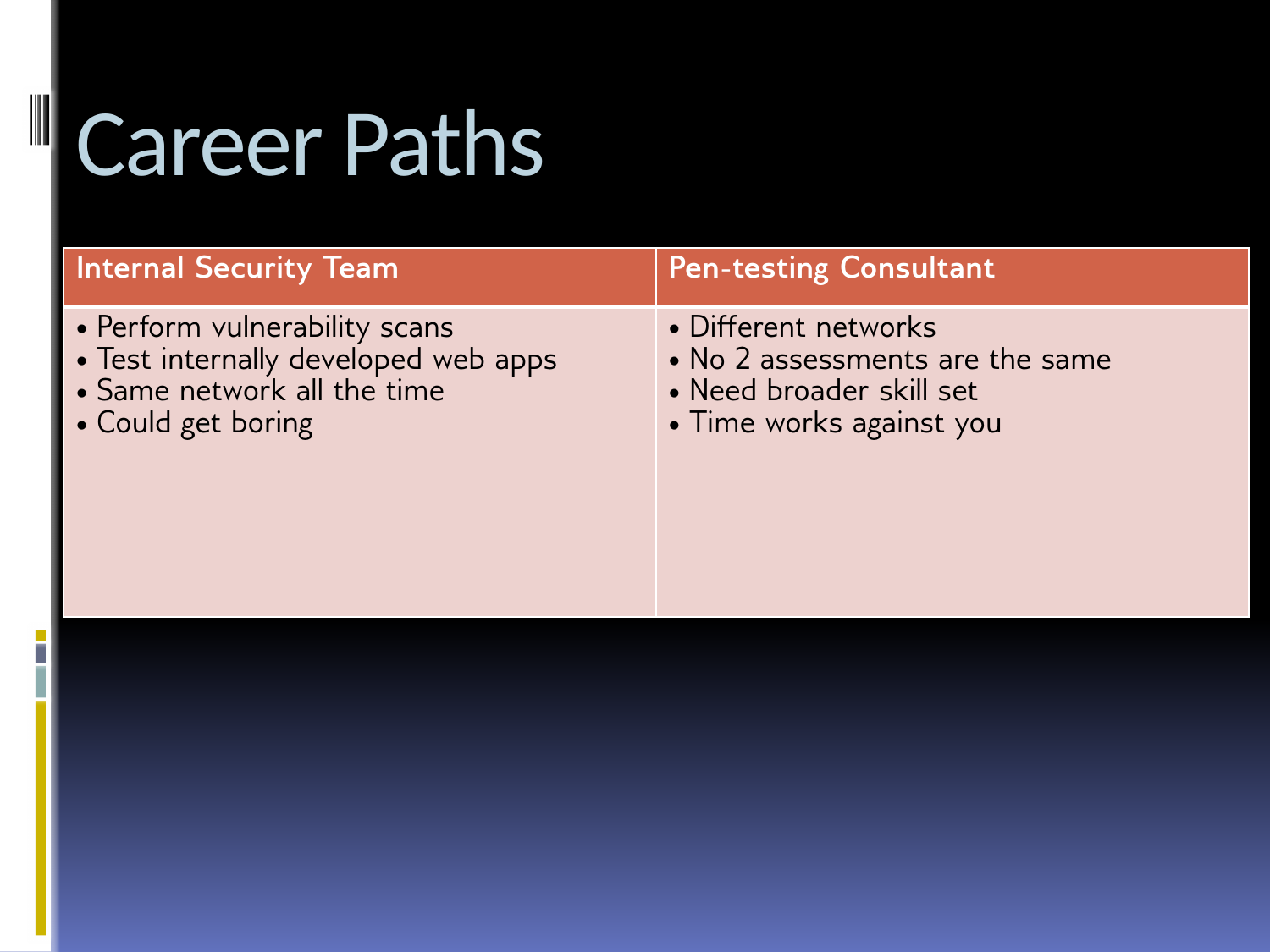

# Career Paths
| Internal Security Team | Pen-testing Consultant |
| --- | --- |
| Perform vulnerability scans Test internally developed web apps Same network all the time Could get boring | Different networks No 2 assessments are the same Need broader skill set Time works against you |